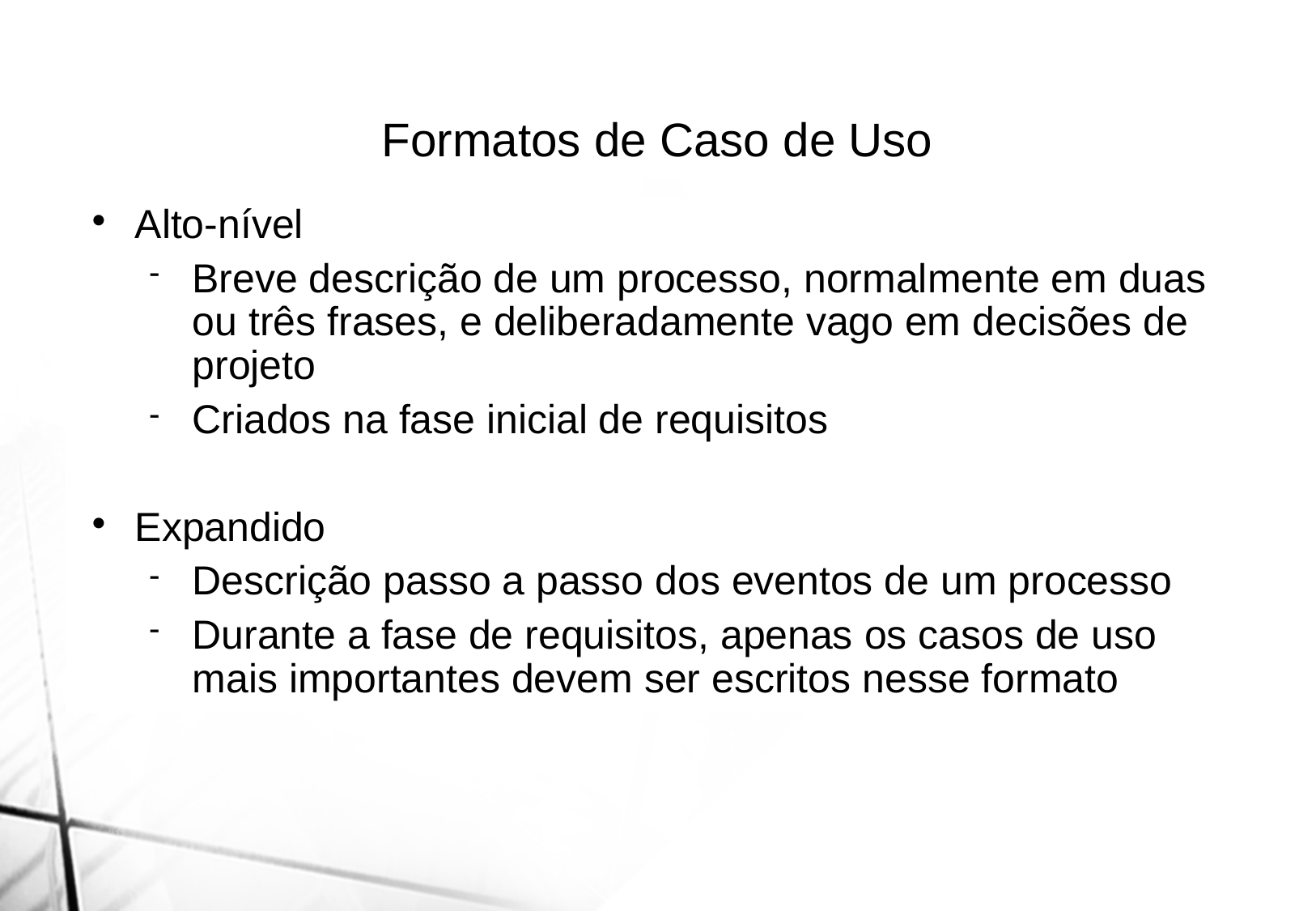

Formatos de Caso de Uso
Alto-nível
Breve descrição de um processo, normalmente em duas ou três frases, e deliberadamente vago em decisões de projeto
Criados na fase inicial de requisitos

Expandido
Descrição passo a passo dos eventos de um processo
Durante a fase de requisitos, apenas os casos de uso mais importantes devem ser escritos nesse formato